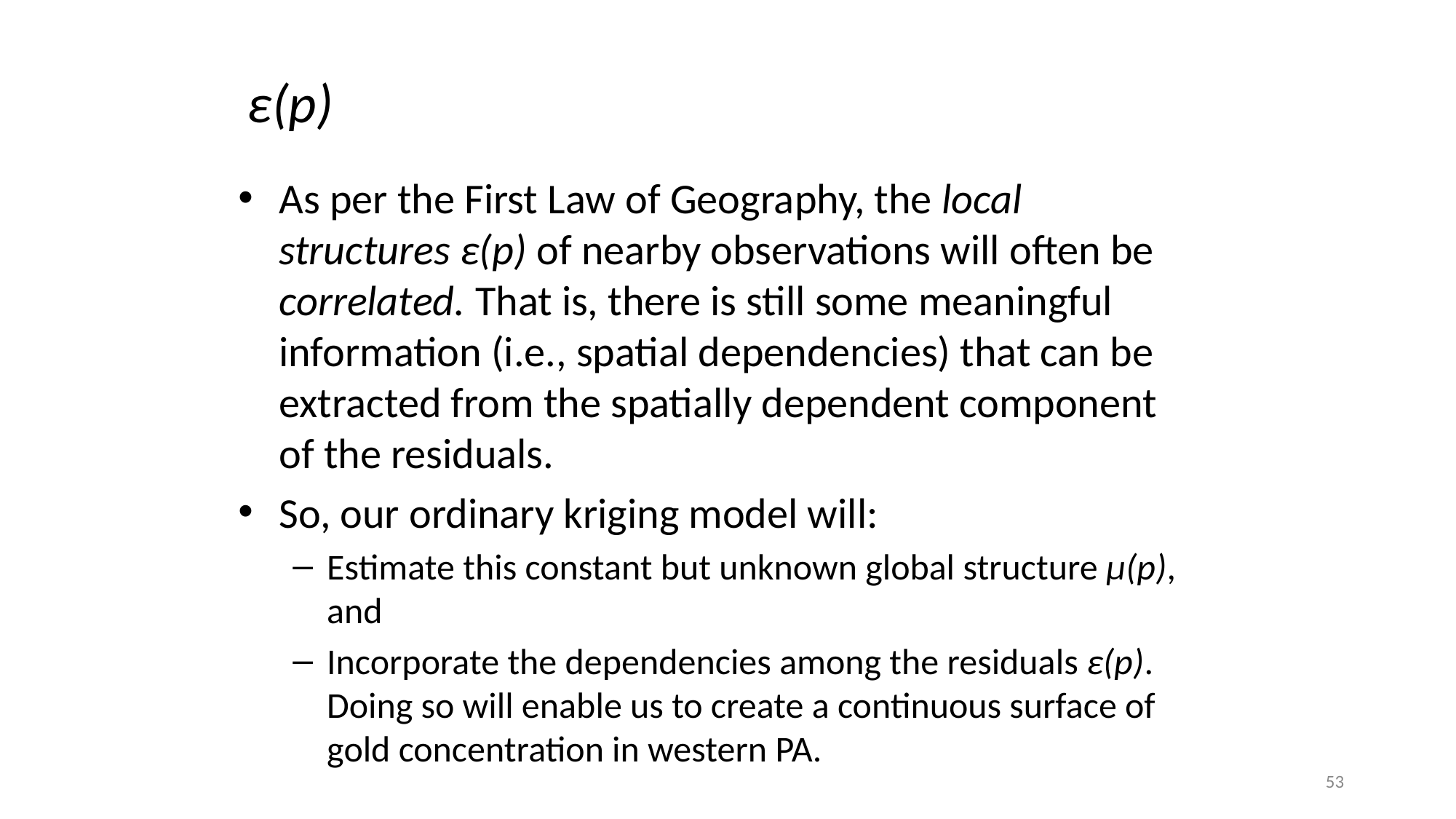

# ε(p)
As per the First Law of Geography, the local structures ε(p) of nearby observations will often be correlated. That is, there is still some meaningful information (i.e., spatial dependencies) that can be extracted from the spatially dependent component of the residuals.
So, our ordinary kriging model will:
Estimate this constant but unknown global structure μ(p), and
Incorporate the dependencies among the residuals ε(p). Doing so will enable us to create a continuous surface of gold concentration in western PA.
53